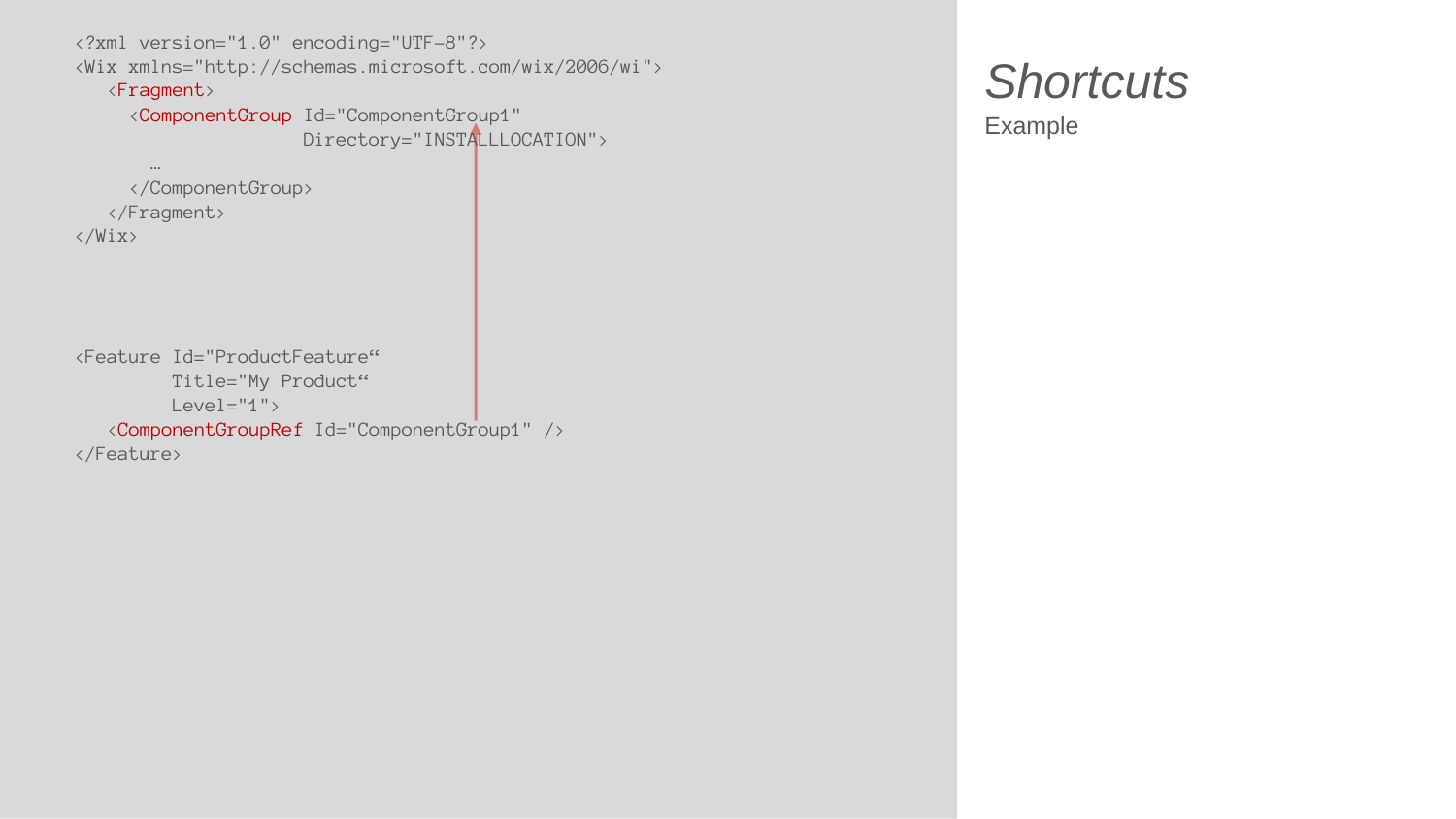

<?xml version="1.0" encoding="UTF-8"?>
<Wix xmlns="http://schemas.microsoft.com/wix/2006/wi">
   <Fragment>
     <ComponentGroup Id="ComponentGroup1"
                     Directory="INSTALLLOCATION">
       …
     </ComponentGroup>
   </Fragment>
</Wix>

<Feature Id="ProductFeature“
         Title="My Product“
         Level="1">
   <ComponentGroupRef Id="ComponentGroup1" />
</Feature>
# Shortcuts
Example